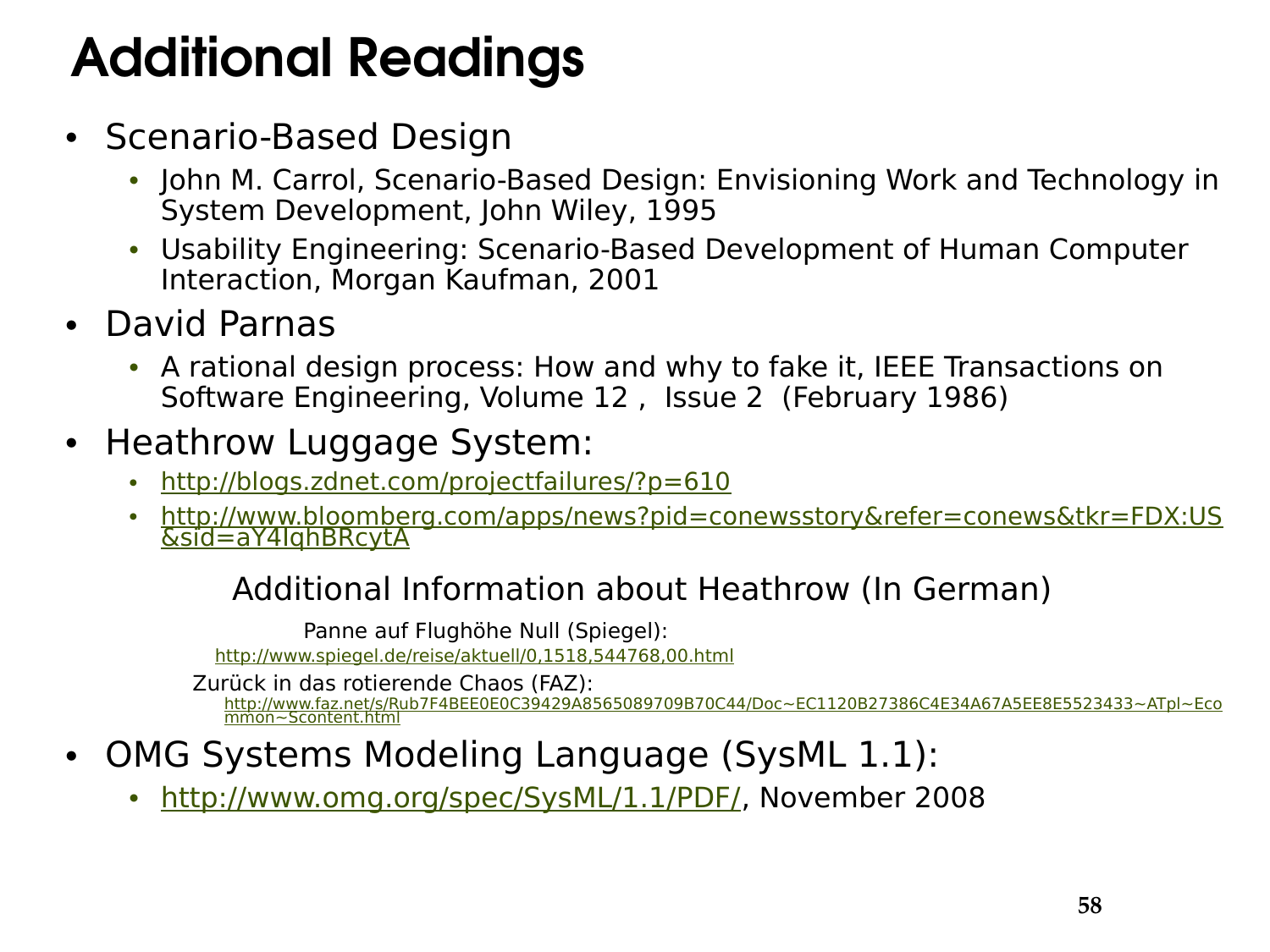

# Additional Readings
Scenario-Based Design
John M. Carrol, Scenario-Based Design: Envisioning Work and Technology in System Development, John Wiley, 1995
Usability Engineering: Scenario-Based Development of Human Computer Interaction, Morgan Kaufman, 2001
David Parnas
A rational design process: How and why to fake it, IEEE Transactions on Software Engineering, Volume 12 ,  Issue 2  (February 1986)
Heathrow Luggage System:
http://blogs.zdnet.com/projectfailures/?p=610
http://www.bloomberg.com/apps/news?pid=conewsstory&refer=conews&tkr=FDX:US&sid=aY4IqhBRcytA
		Additional Information about Heathrow (In German)
		  Panne auf Flughöhe Null (Spiegel):
        http://www.spiegel.de/reise/aktuell/0,1518,544768,00.html
Zurück in das rotierende Chaos (FAZ):  http://www.faz.net/s/Rub7F4BEE0E0C39429A8565089709B70C44/Doc~EC1120B27386C4E34A67A5EE8E5523433~ATpl~Ecommon~Scontent.html
OMG Systems Modeling Language (SysML 1.1):
http://www.omg.org/spec/SysML/1.1/PDF/, November 2008